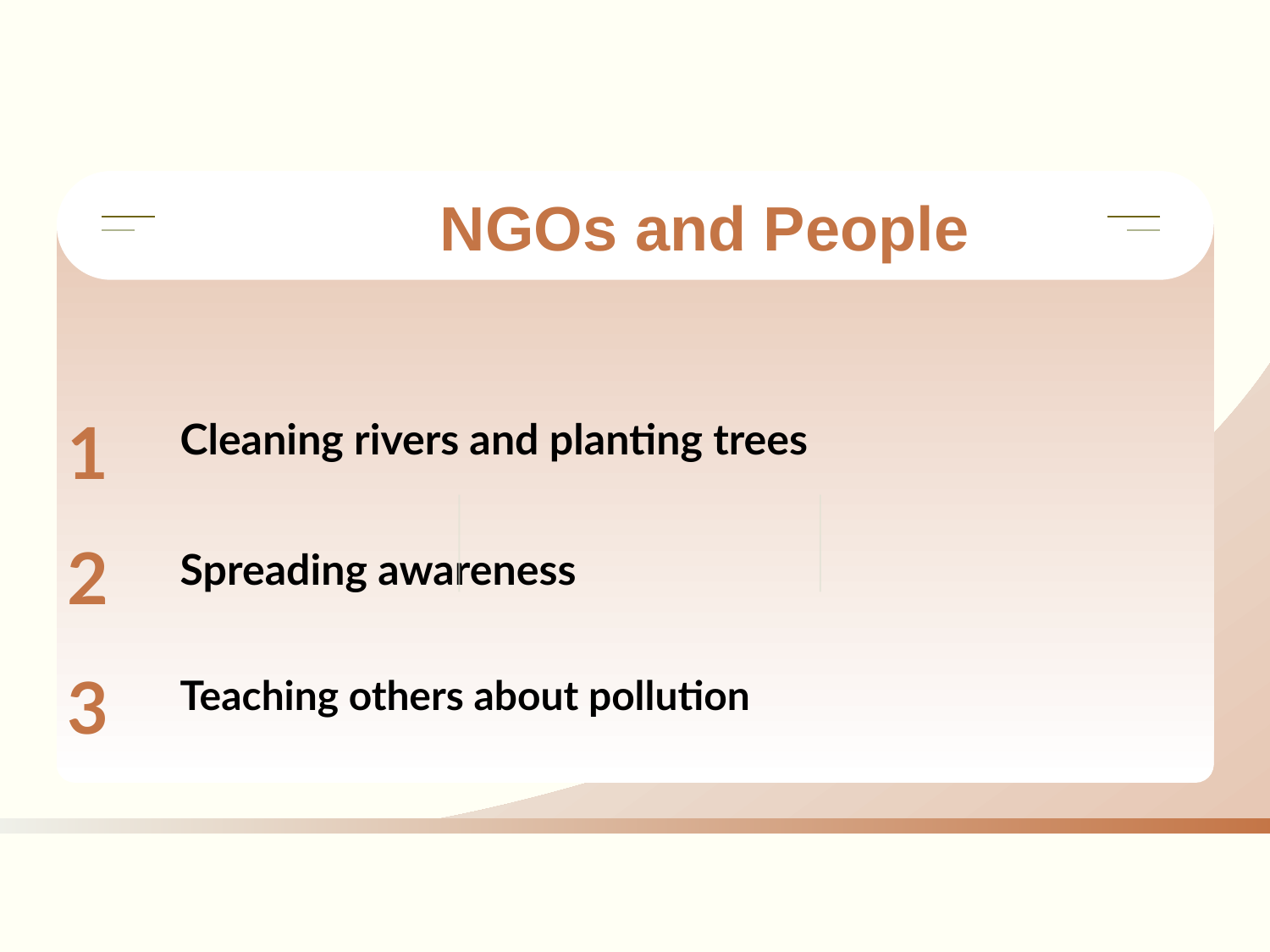

# NGOs and People
Cleaning rivers and planting trees
1
Spreading awareness
2
Teaching others about pollution
3